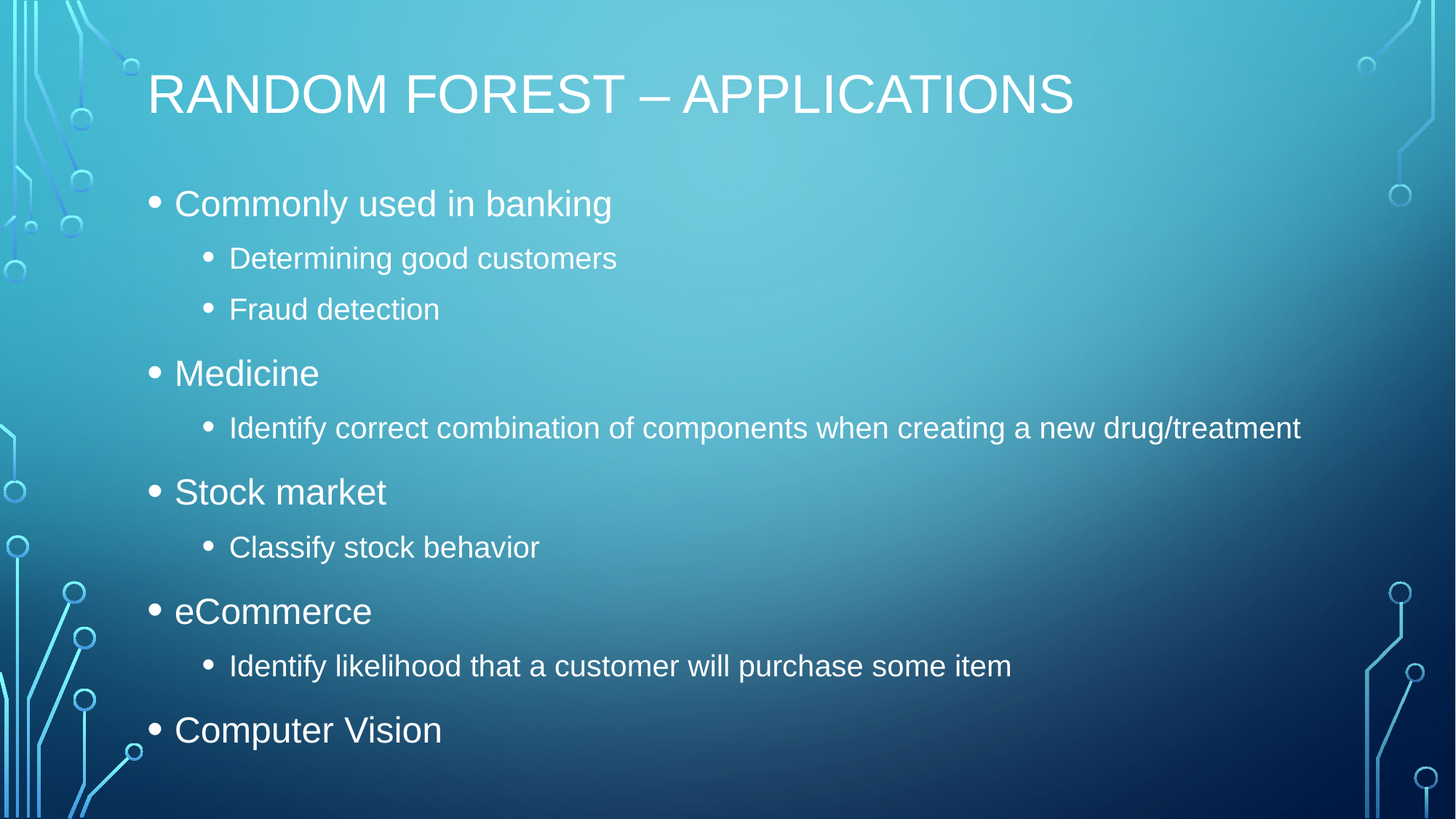

# Random Forest – Applications
Commonly used in banking
Determining good customers
Fraud detection
Medicine
Identify correct combination of components when creating a new drug/treatment
Stock market
Classify stock behavior
eCommerce
Identify likelihood that a customer will purchase some item
Computer Vision